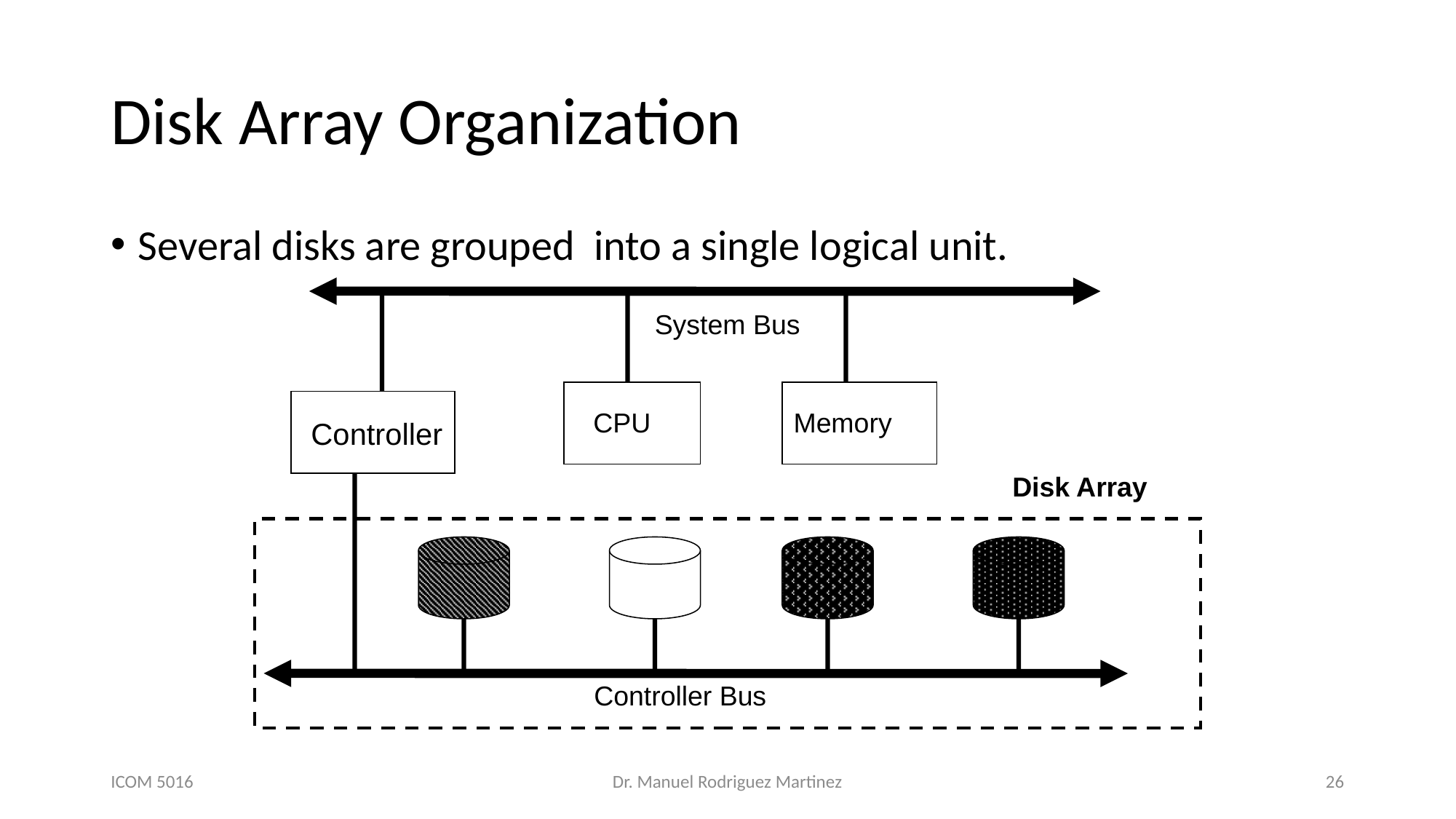

# Disk Array Organization
Several disks are grouped  into a single logical unit.

System Bus

CPU
Memory
Controller
Disk Array

Controller Bus
ICOM 5016
Dr. Manuel Rodriguez Martinez
26